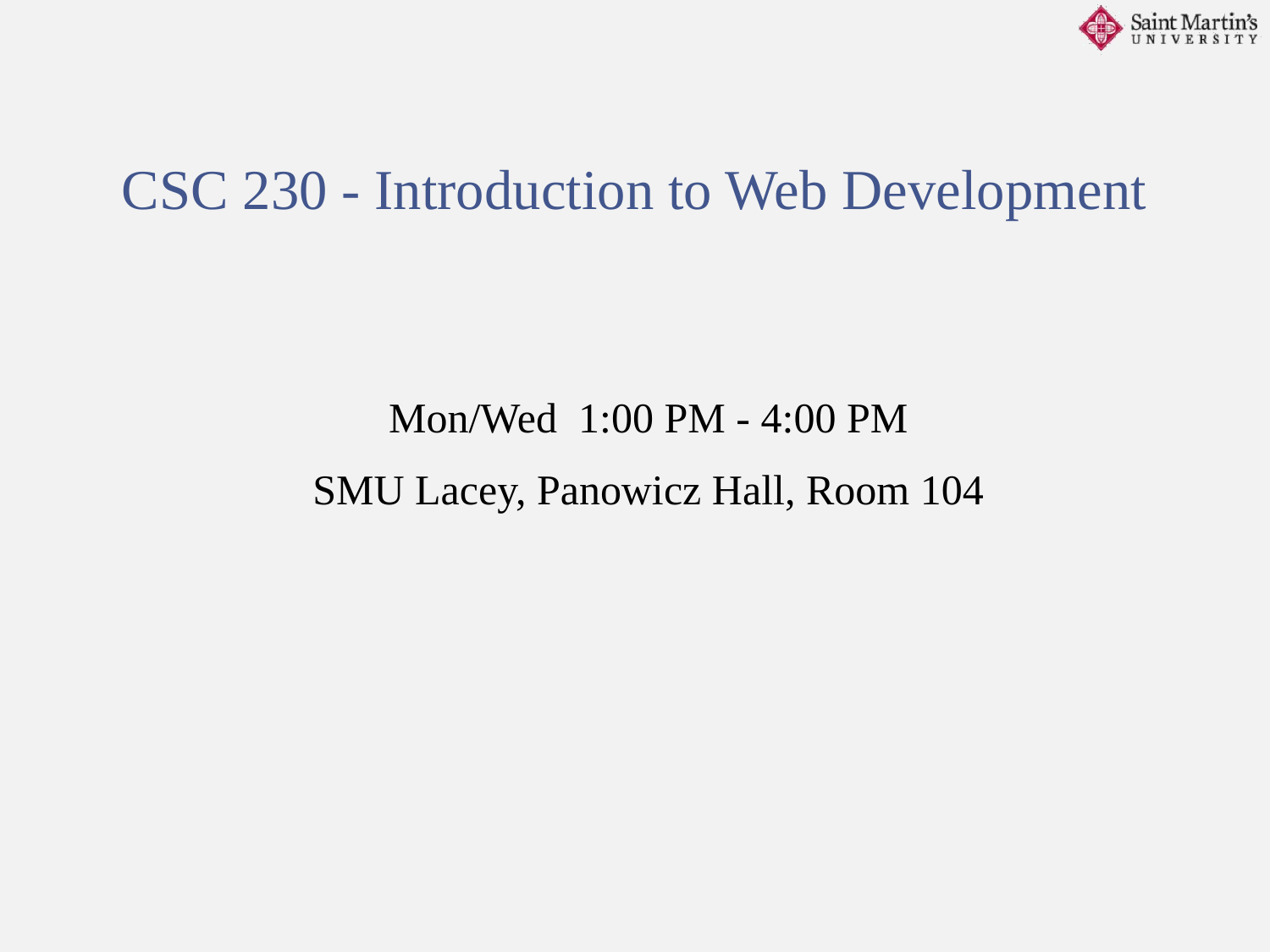

CSC 230 - Introduction to Web Development
Mon/Wed  1:00 PM - 4:00 PM
SMU Lacey, Panowicz Hall, Room 104